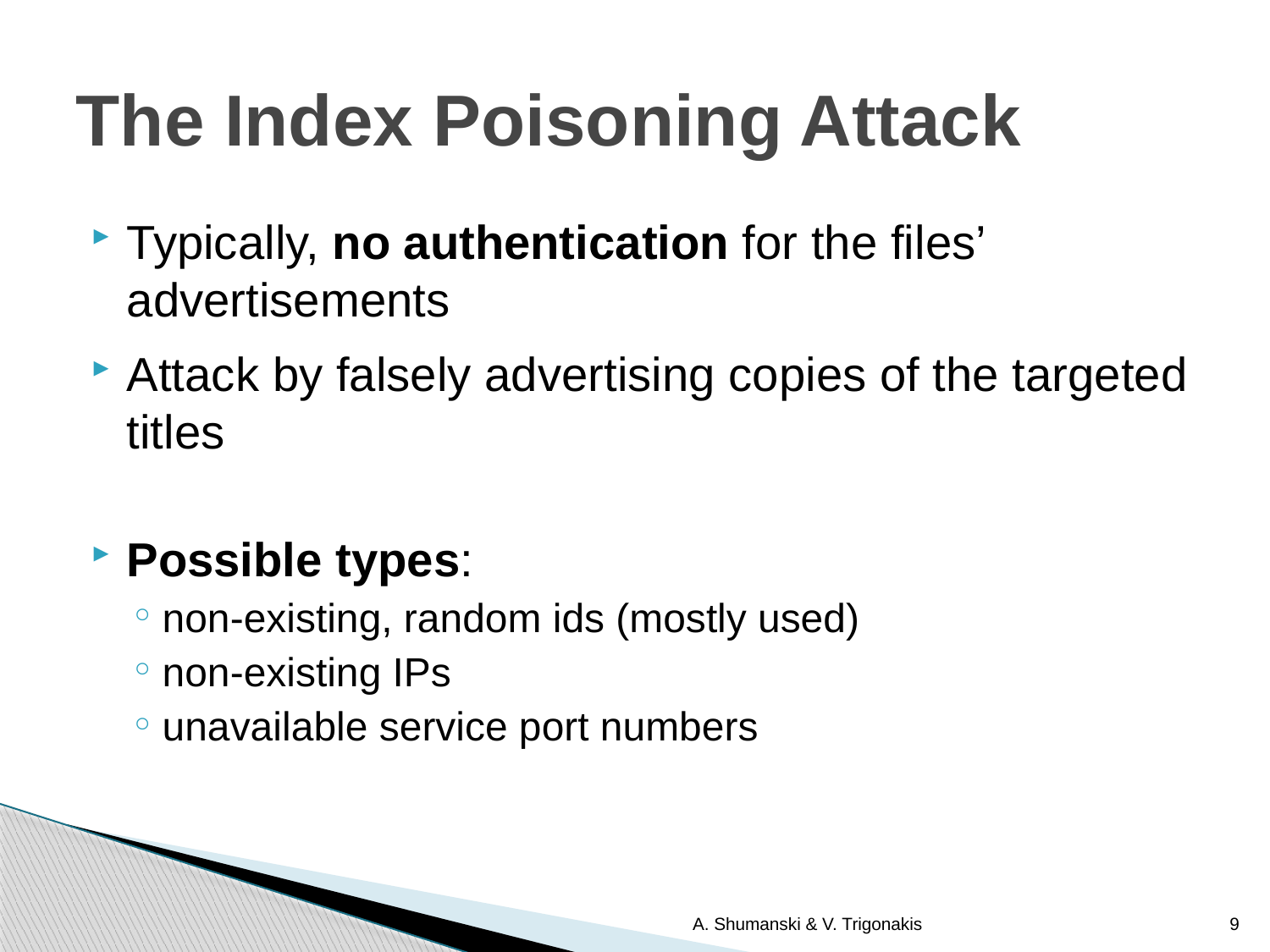

# The Index Poisoning Attack
Typically, no authentication for the files’ advertisements
Attack by falsely advertising copies of the targeted titles

Possible types:
non-existing, random ids (mostly used)
non-existing IPs
unavailable service port numbers
A. Shumanski & V. Trigonakis
9